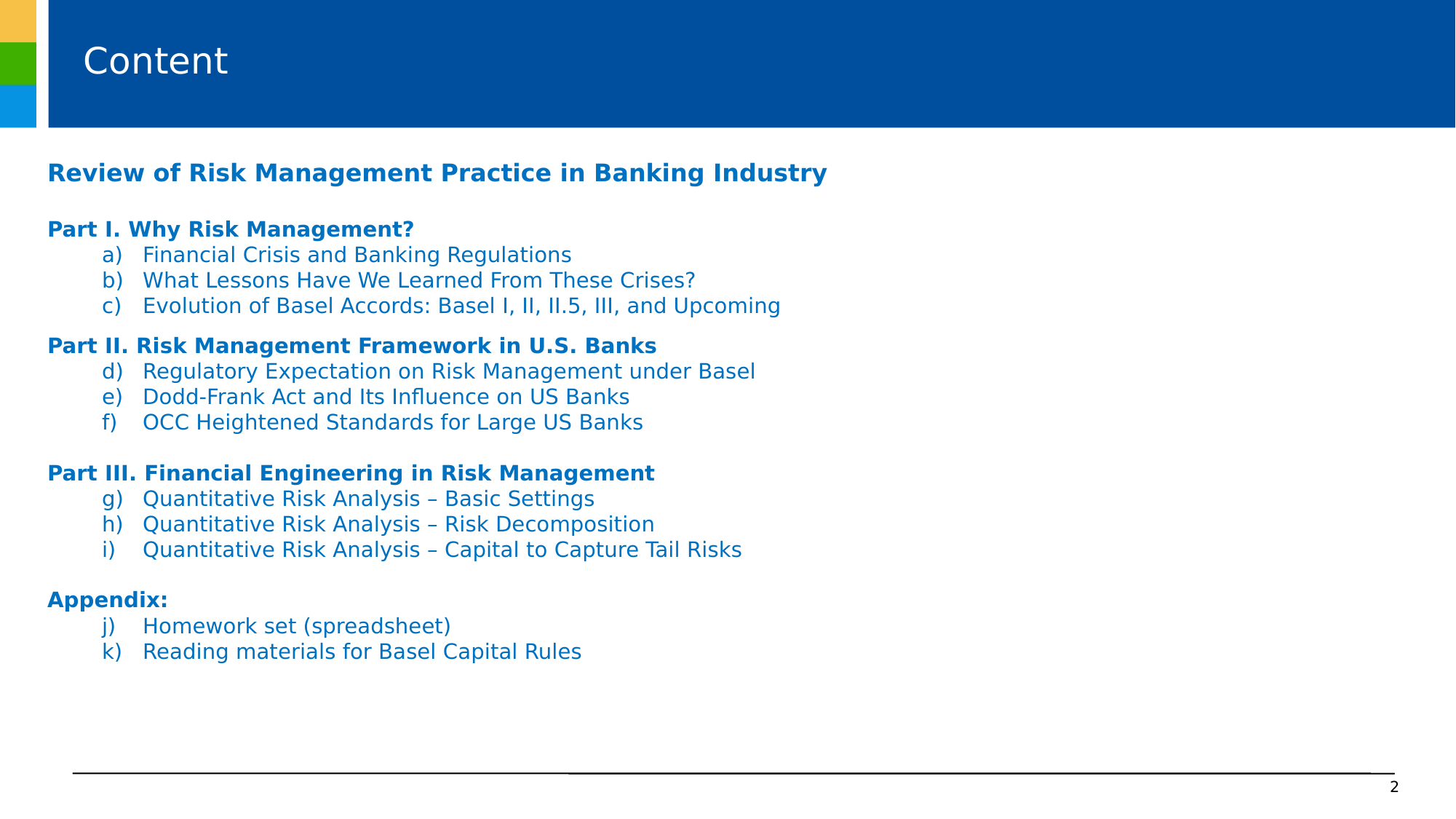

# Content

Review of Risk Management Practice in Banking Industry

Part I. Why Risk Management?
Financial Crisis and Banking Regulations
What Lessons Have We Learned From These Crises?
Evolution of Basel Accords: Basel I, II, II.5, III, and Upcoming

Part II. Risk Management Framework in U.S. Banks
Regulatory Expectation on Risk Management under Basel
Dodd-Frank Act and Its Influence on US Banks
OCC Heightened Standards for Large US Banks

Part III. Financial Engineering in Risk Management
Quantitative Risk Analysis – Basic Settings
Quantitative Risk Analysis – Risk Decomposition
Quantitative Risk Analysis – Capital to Capture Tail Risks

Appendix:
Homework set (spreadsheet)
Reading materials for Basel Capital Rules

2